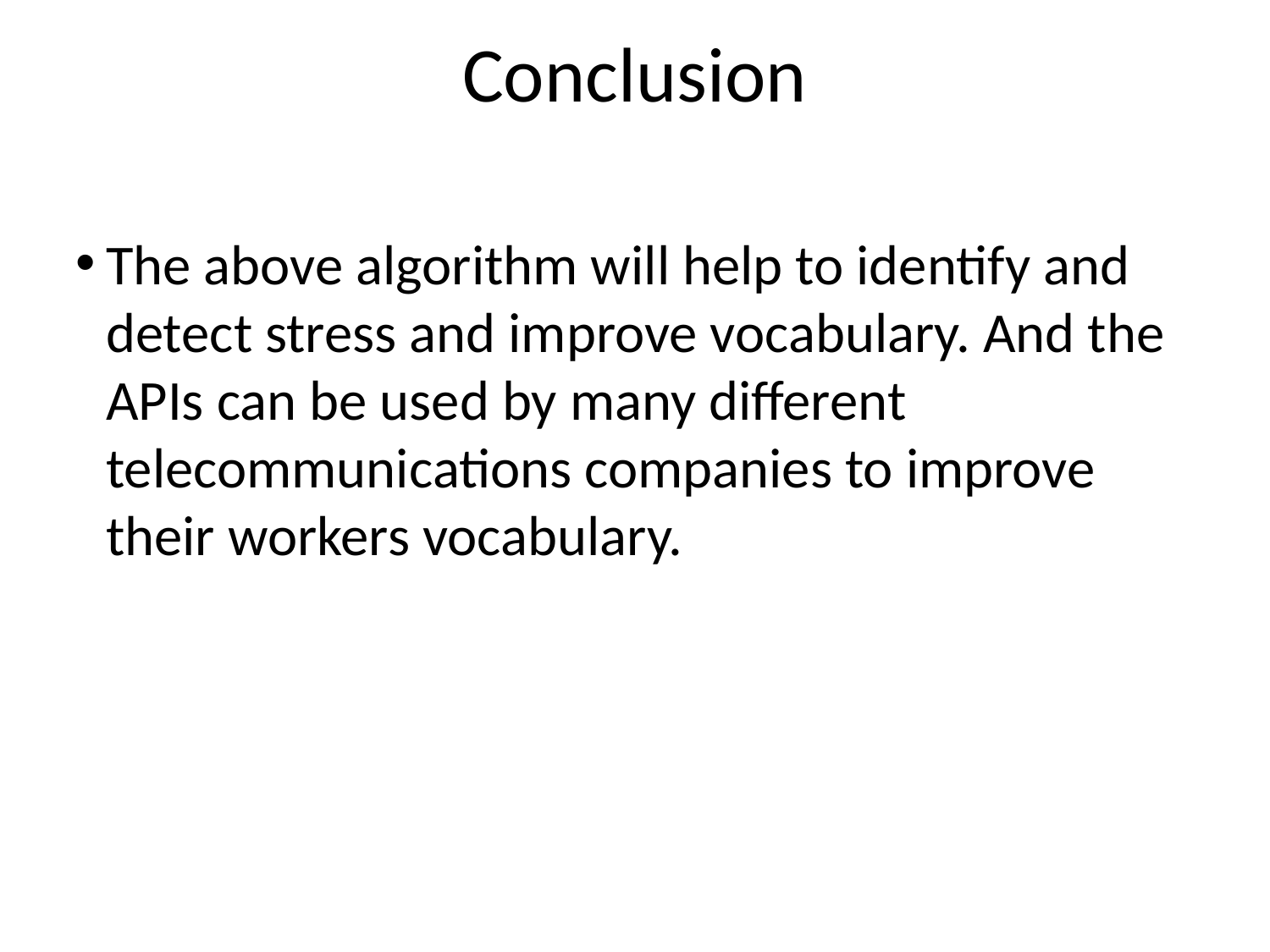

Conclusion

The above algorithm will help to identify and detect stress and improve vocabulary. And the APIs can be used by many different telecommunications companies to improve their workers vocabulary.